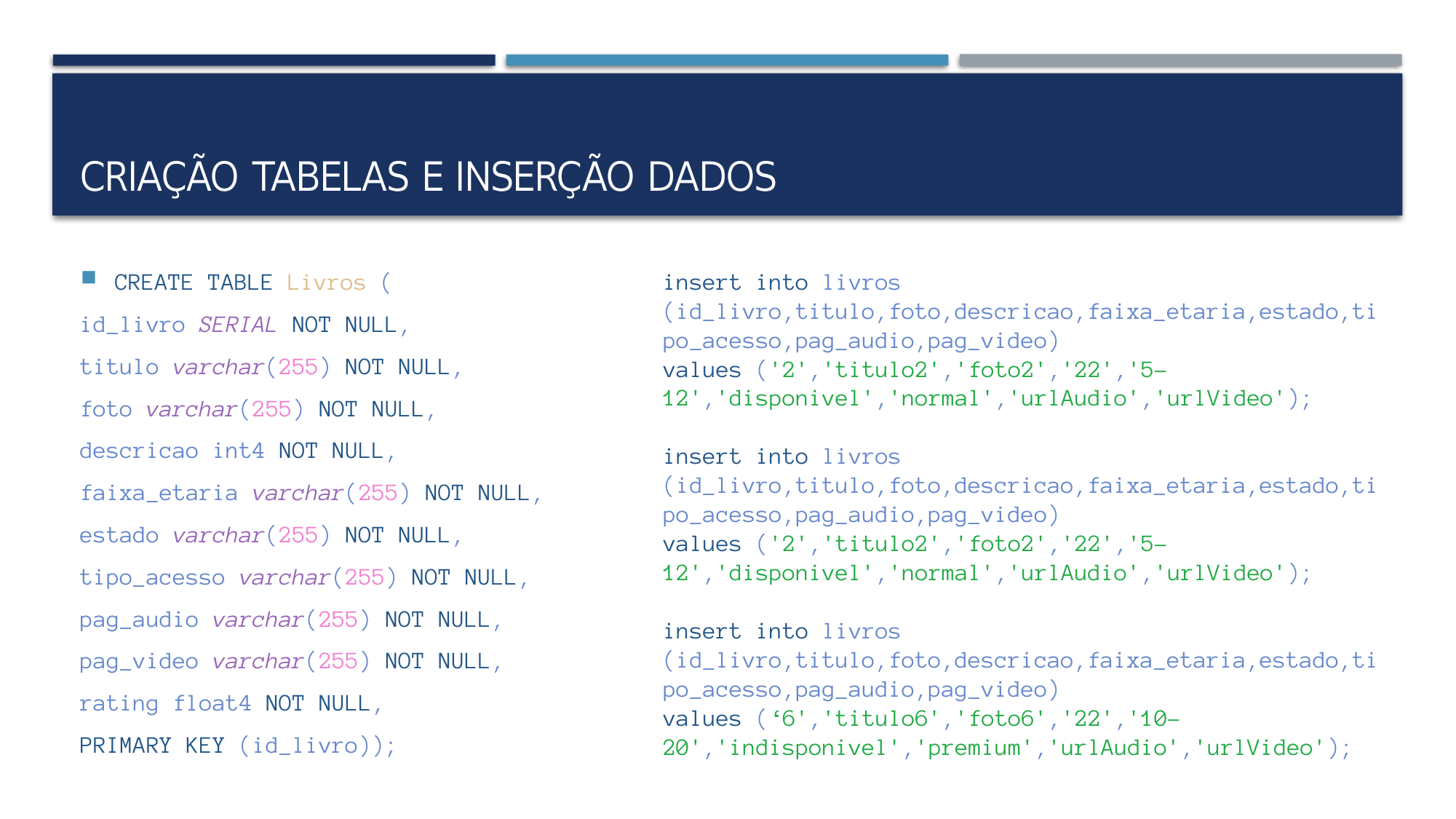

# Criação tabelas e inserção dados
CREATE TABLE Livros (
id_livro SERIAL NOT NULL,
titulo varchar(255) NOT NULL,
foto varchar(255) NOT NULL,
descricao int4 NOT NULL,
faixa_etaria varchar(255) NOT NULL,
estado varchar(255) NOT NULL,
tipo_acesso varchar(255) NOT NULL,
pag_audio varchar(255) NOT NULL,
pag_video varchar(255) NOT NULL,
rating float4 NOT NULL,
PRIMARY KEY (id_livro));

insert into livros (id_livro,titulo,foto,descricao,faixa_etaria,estado,tipo_acesso,pag_audio,pag_video)
values ('2','titulo2','foto2','22','5-12','disponivel','normal','urlAudio','urlVideo');
insert into livros (id_livro,titulo,foto,descricao,faixa_etaria,estado,tipo_acesso,pag_audio,pag_video)
values ('2','titulo2','foto2','22','5-12','disponivel','normal','urlAudio','urlVideo');
insert into livros (id_livro,titulo,foto,descricao,faixa_etaria,estado,tipo_acesso,pag_audio,pag_video)
values (‘6','titulo6','foto6','22','10-20','indisponivel','premium','urlAudio','urlVideo');